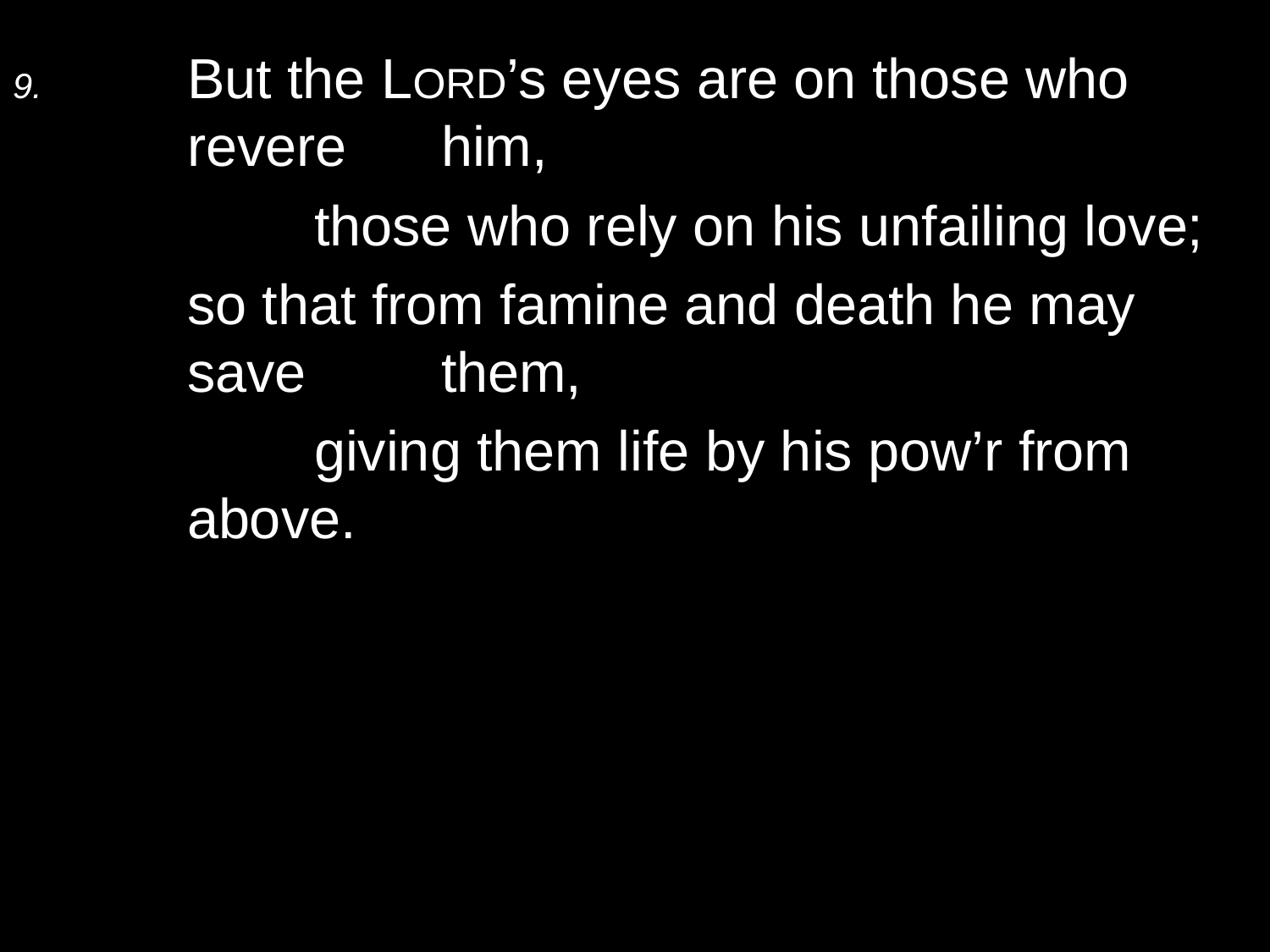

9.	But the Lord’s eyes are on those who revere 	him,
		those who rely on his unfailing love;
	so that from famine and death he may save 	them,
		giving them life by his pow’r from above.